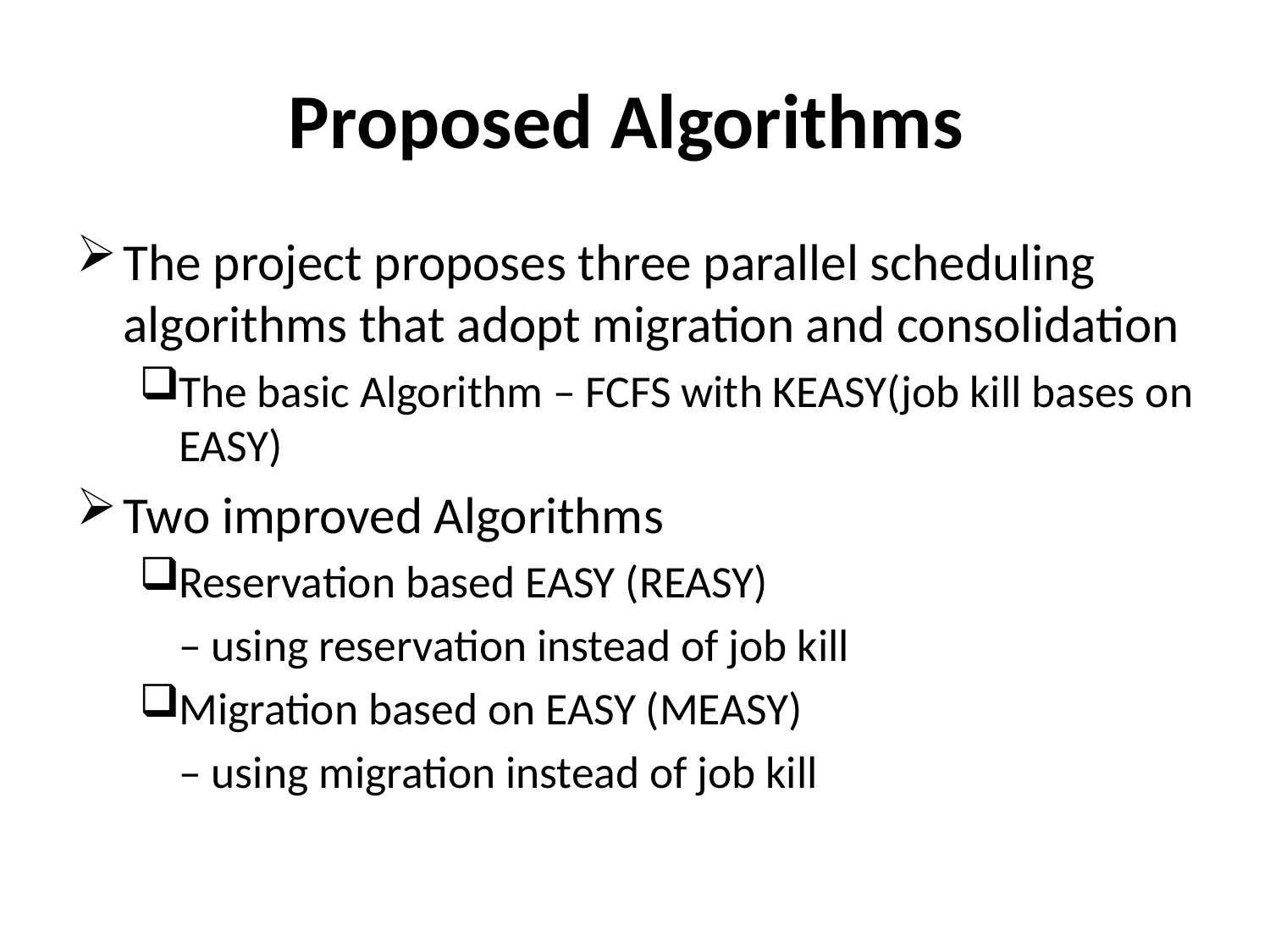

# Proposed Algorithms
The project proposes three parallel scheduling algorithms that adopt migration and consolidation
The basic Algorithm – FCFS with KEASY(job kill bases on EASY)
Two improved Algorithms
Reservation based EASY (REASY)
	– using reservation instead of job kill
Migration based on EASY (MEASY)
	– using migration instead of job kill